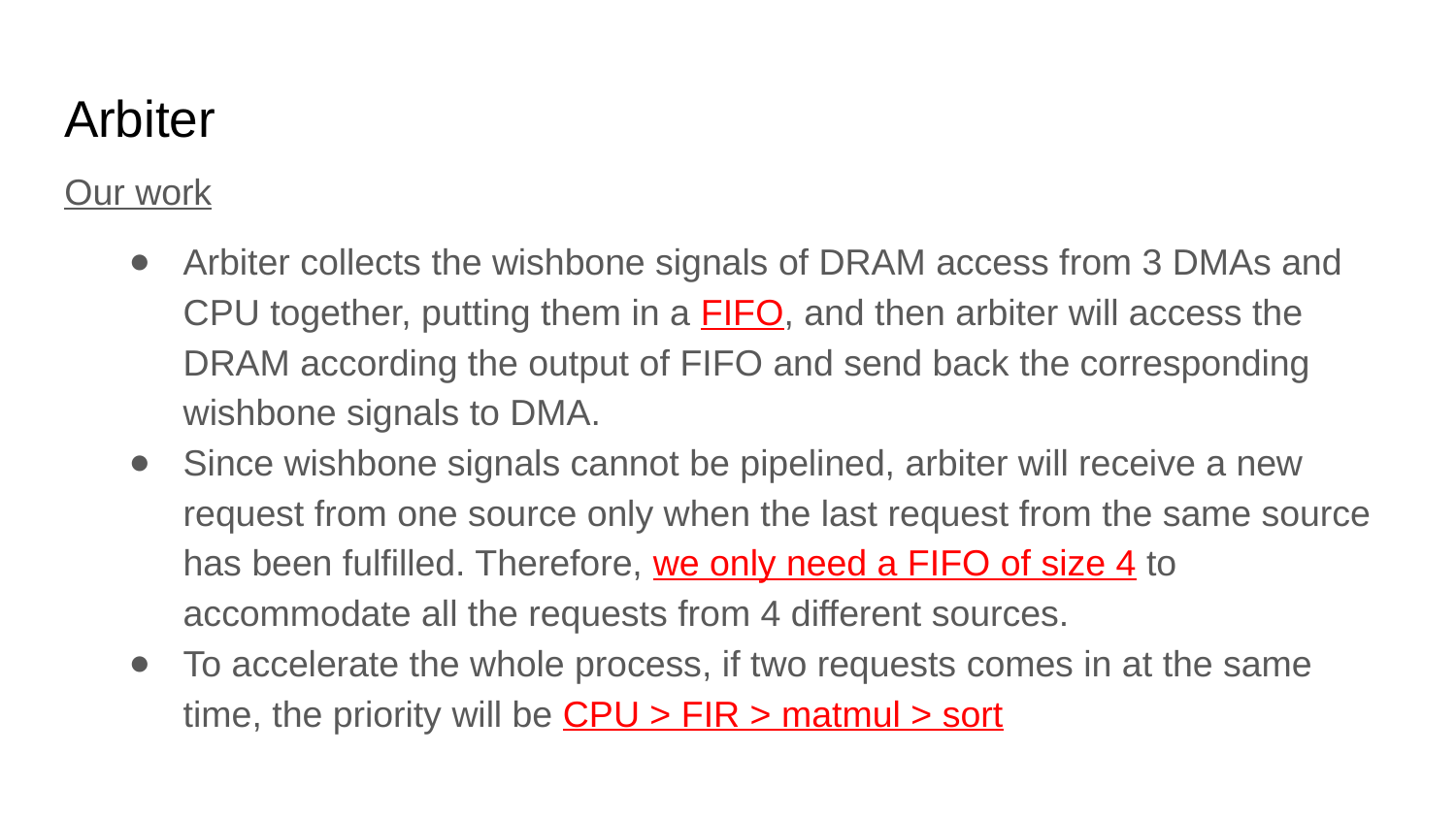

# Arbiter
Our work
Arbiter collects the wishbone signals of DRAM access from 3 DMAs and  CPU together, putting them in a FIFO, and then arbiter will access the DRAM according the output of FIFO and send back the corresponding wishbone signals to DMA.
Since wishbone signals cannot be pipelined, arbiter will receive a new request from one source only when the last request from the same source has been fulfilled. Therefore, we only need a FIFO of size 4 to accommodate all the requests from 4 different sources.
To accelerate the whole process, if two requests comes in at the same time, the priority will be CPU > FIR > matmul > sort